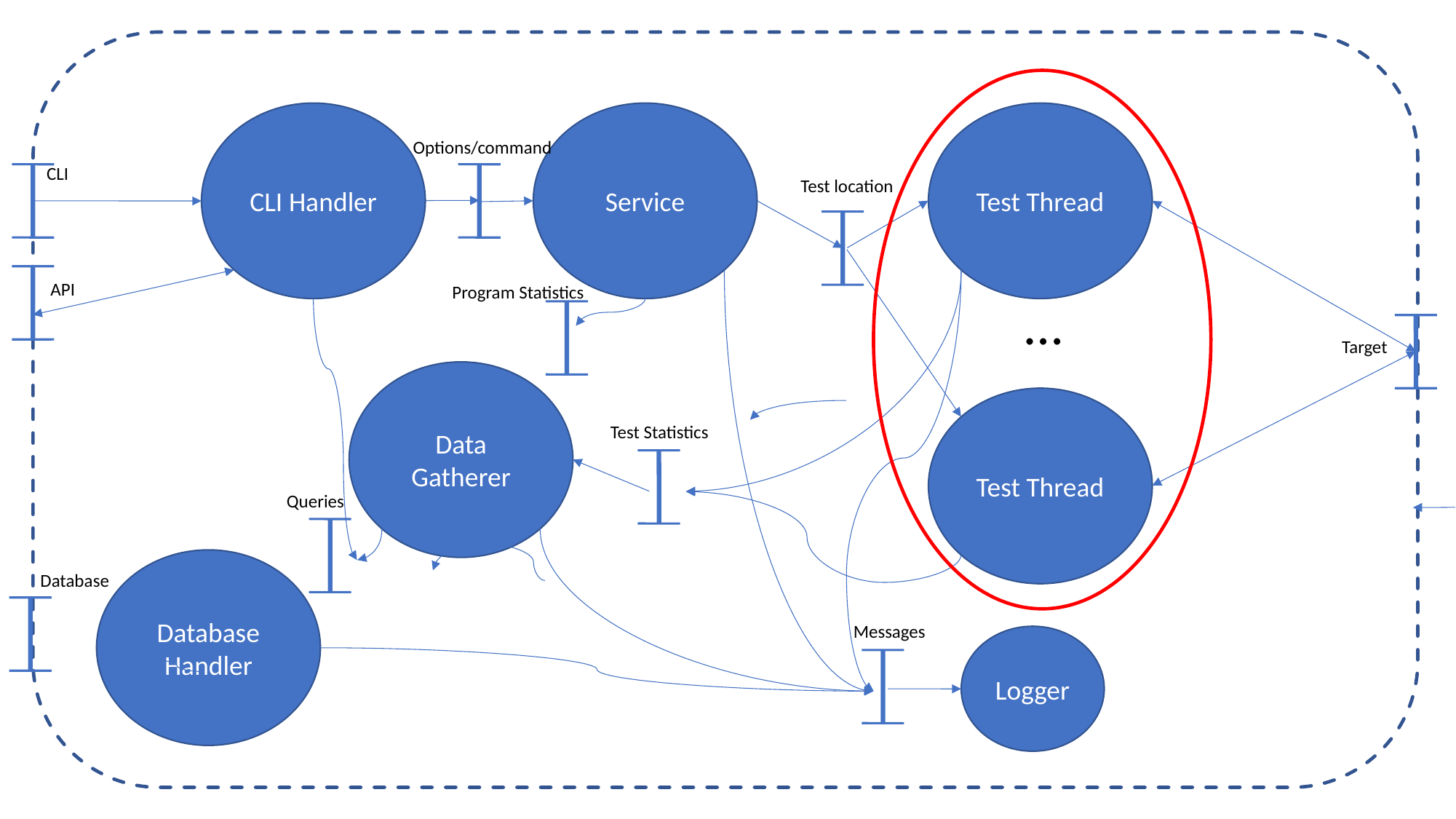

CLI Handler
Service
Test Thread
Options/command
CLI

Test location

API
Program Statistics

…

Target

Data Gatherer

Test Thread

Test Statistics

Queries

Database Handler
Database

Messages
Logger